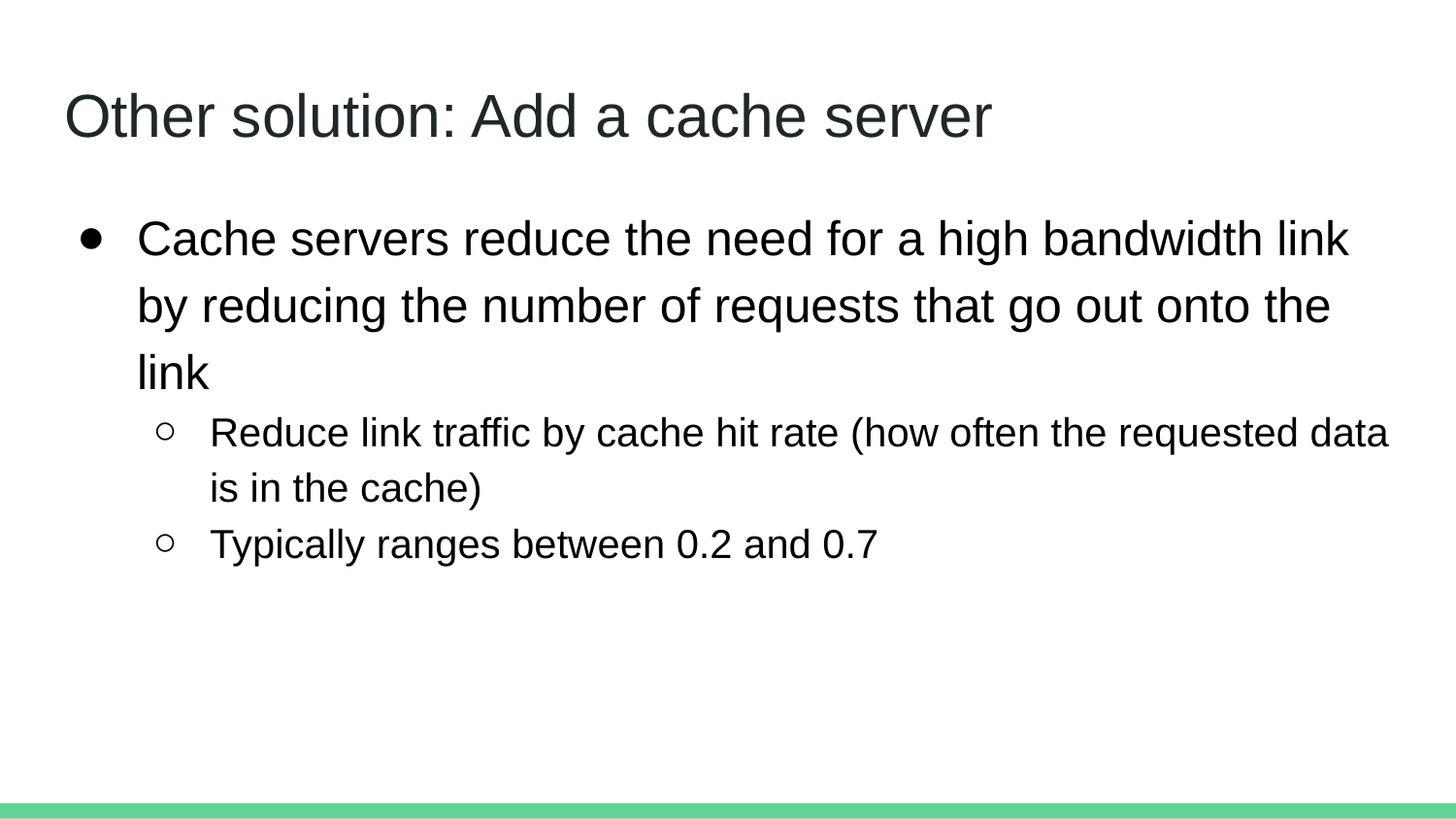

# Other solution: Add a cache server
Cache servers reduce the need for a high bandwidth link by reducing the number of requests that go out onto the link
Reduce link traffic by cache hit rate (how often the requested data is in the cache)
Typically ranges between 0.2 and 0.7